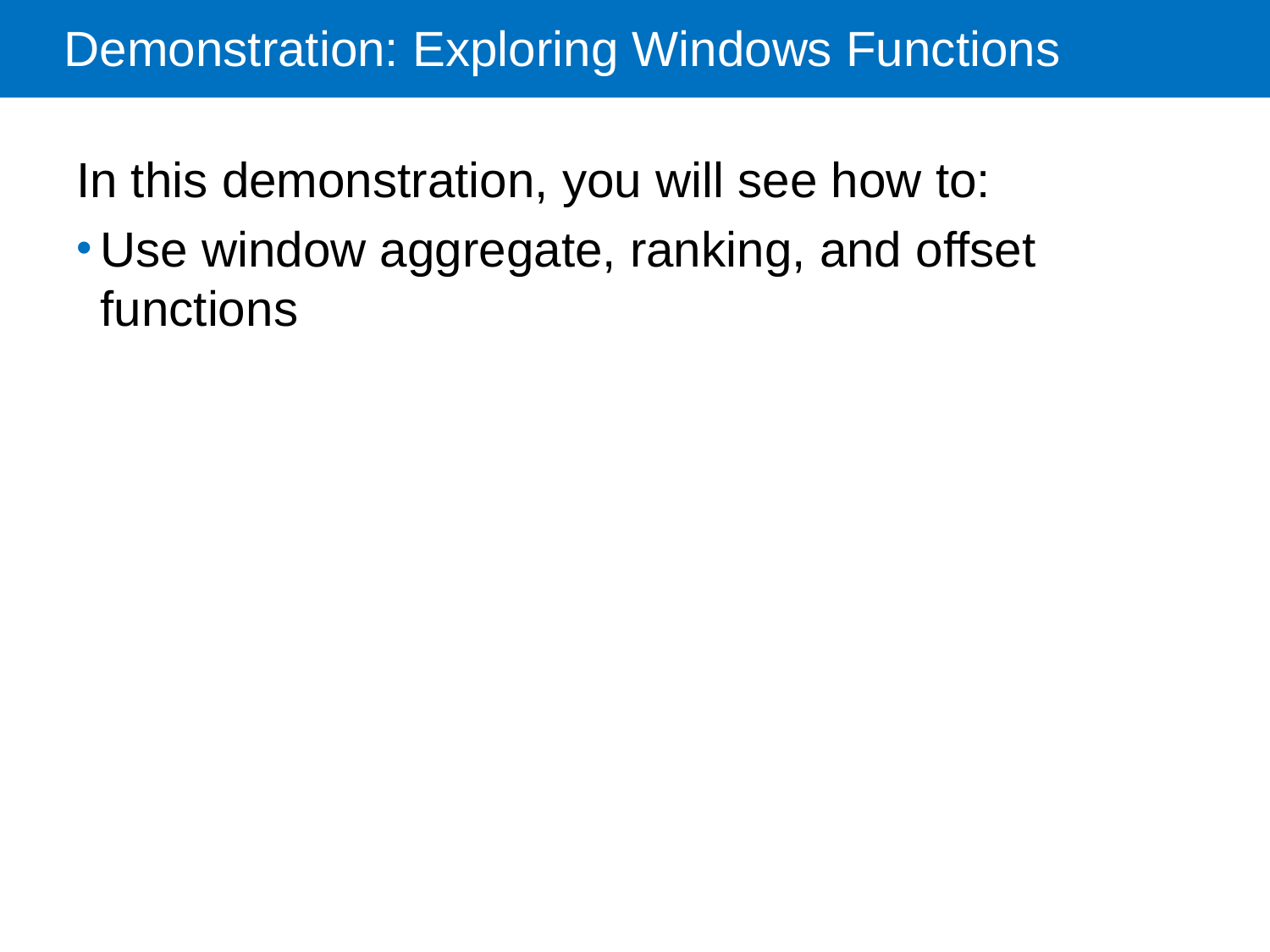

# Demonstration: Exploring Windows Functions
In this demonstration, you will see how to:
Use window aggregate, ranking, and offset functions